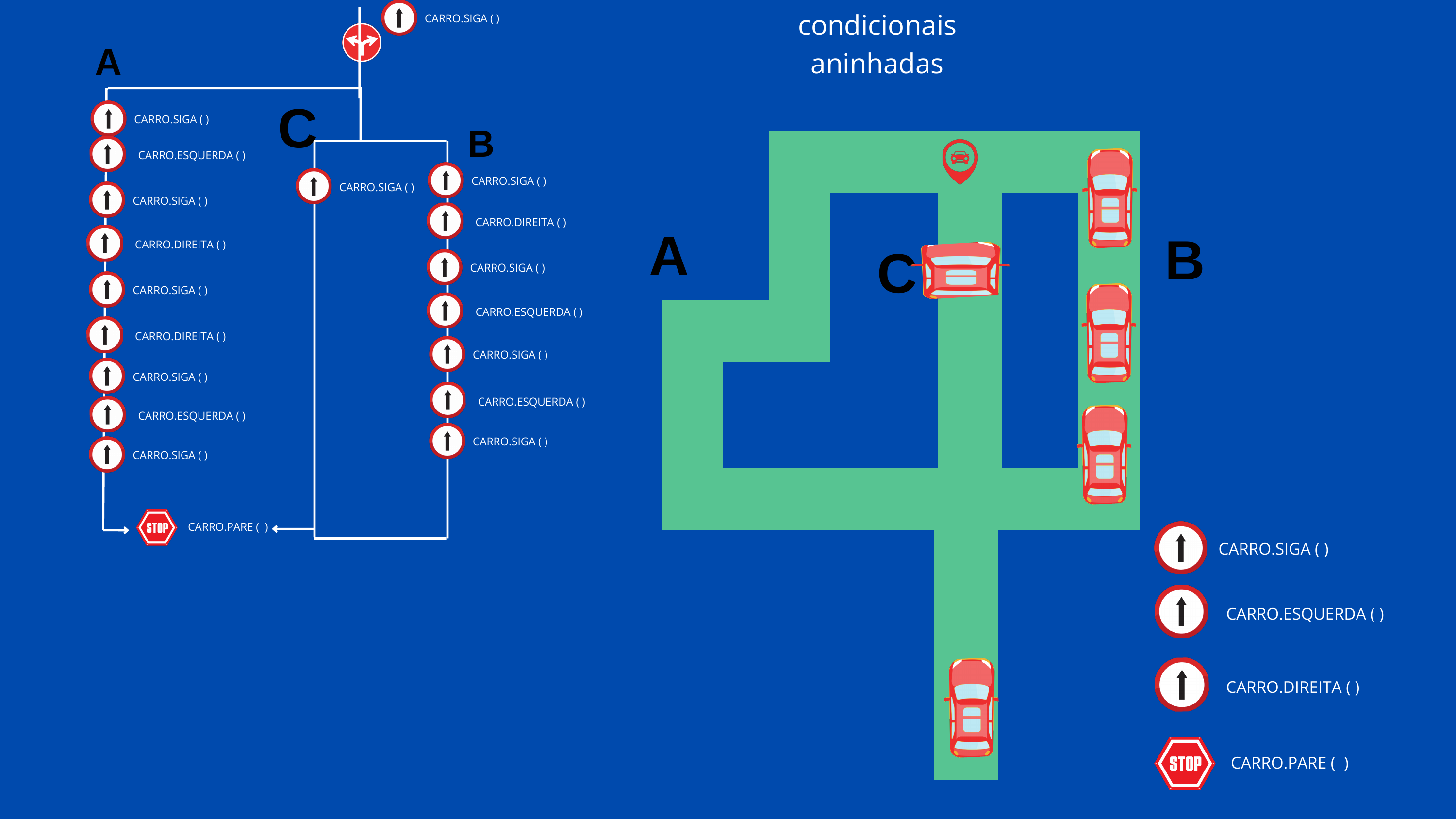

CARRO.SIGA ( )
condicionais aninhadas

A
C

CARRO.SIGA ( )
B

CARRO.ESQUERDA ( )

CARRO.SIGA ( )

CARRO.SIGA ( )

CARRO.SIGA ( )

CARRO.DIREITA ( )
A
B

CARRO.DIREITA ( )
C

CARRO.SIGA ( )

CARRO.SIGA ( )

CARRO.ESQUERDA ( )

CARRO.DIREITA ( )

CARRO.SIGA ( )

CARRO.SIGA ( )

CARRO.ESQUERDA ( )

CARRO.ESQUERDA ( )

CARRO.SIGA ( )

CARRO.SIGA ( )

CARRO.PARE (  )

CARRO.SIGA ( )

CARRO.ESQUERDA ( )

CARRO.DIREITA ( )

CARRO.PARE (  )